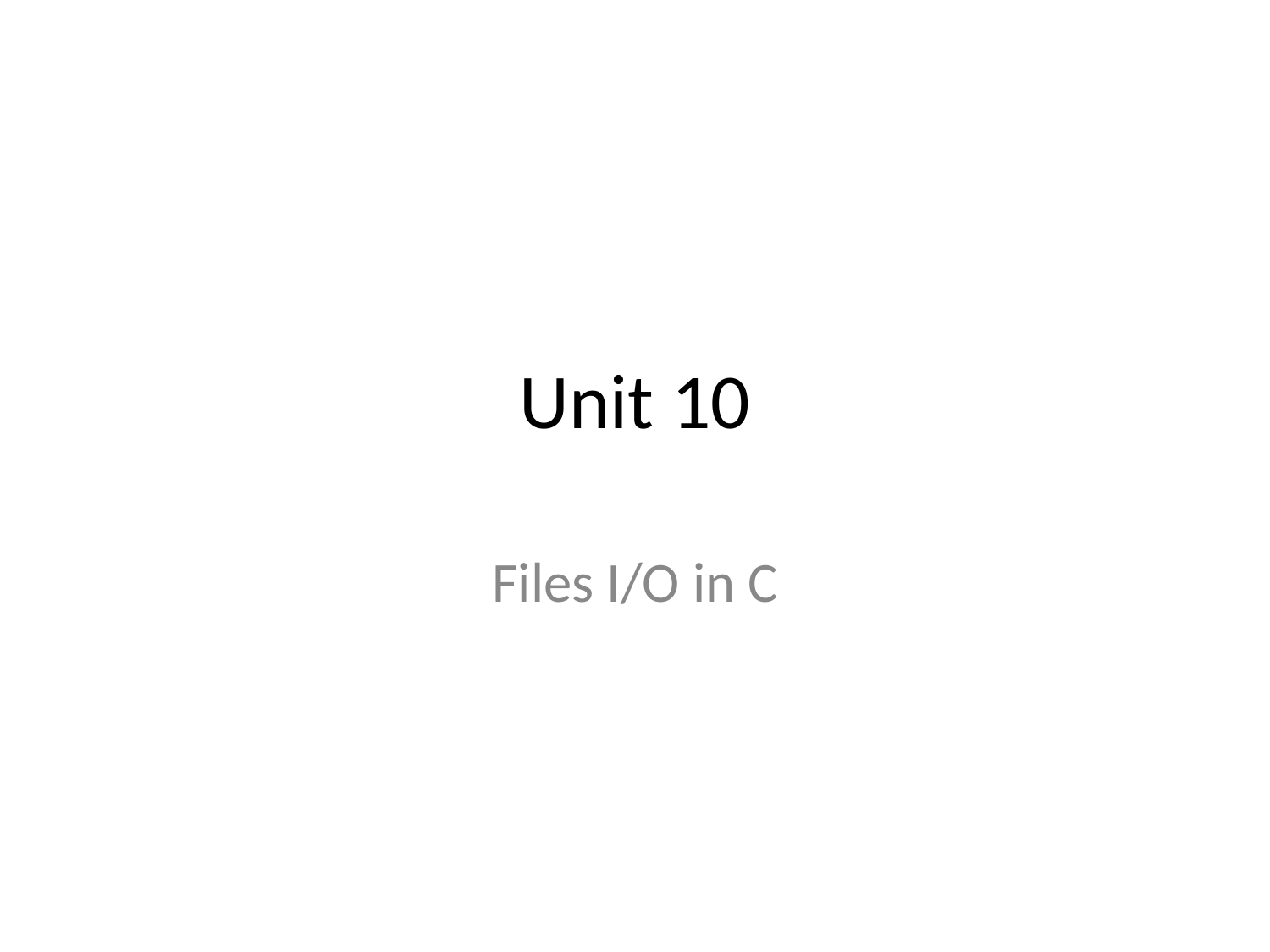

# Unit 10
Files I/O in C